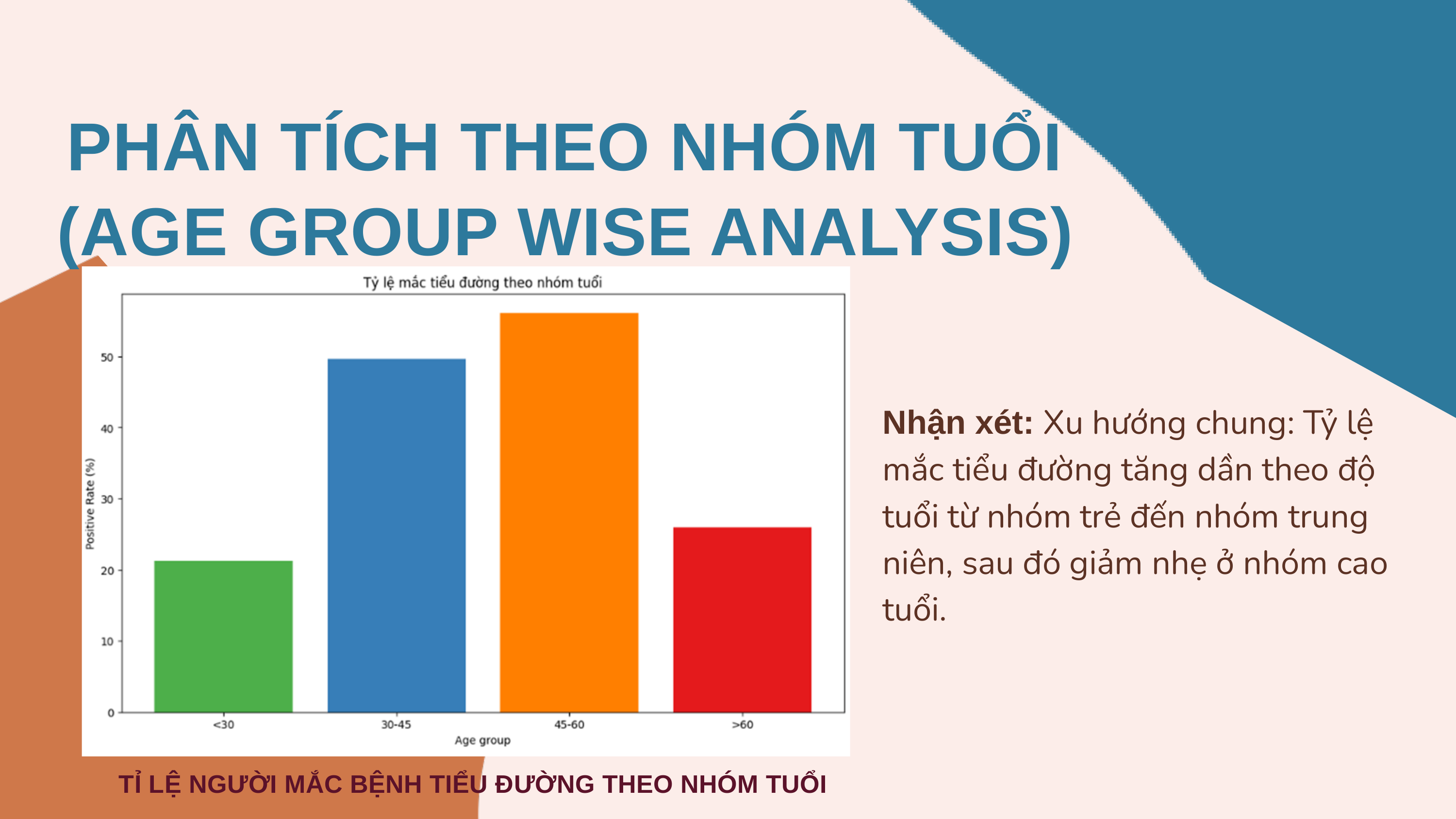

PHÂN TÍCH THEO NHÓM TUỔI (AGE GROUP WISE ANALYSIS)

Nhận xét: Xu hướng chung: Tỷ lệ mắc tiểu đường tăng dần theo độ tuổi từ nhóm trẻ đến nhóm trung niên, sau đó giảm nhẹ ở nhóm cao tuổi.

TỈ LỆ NGƯỜI MẮC BỆNH TIỂU ĐƯỜNG THEO NHÓM TUỔI